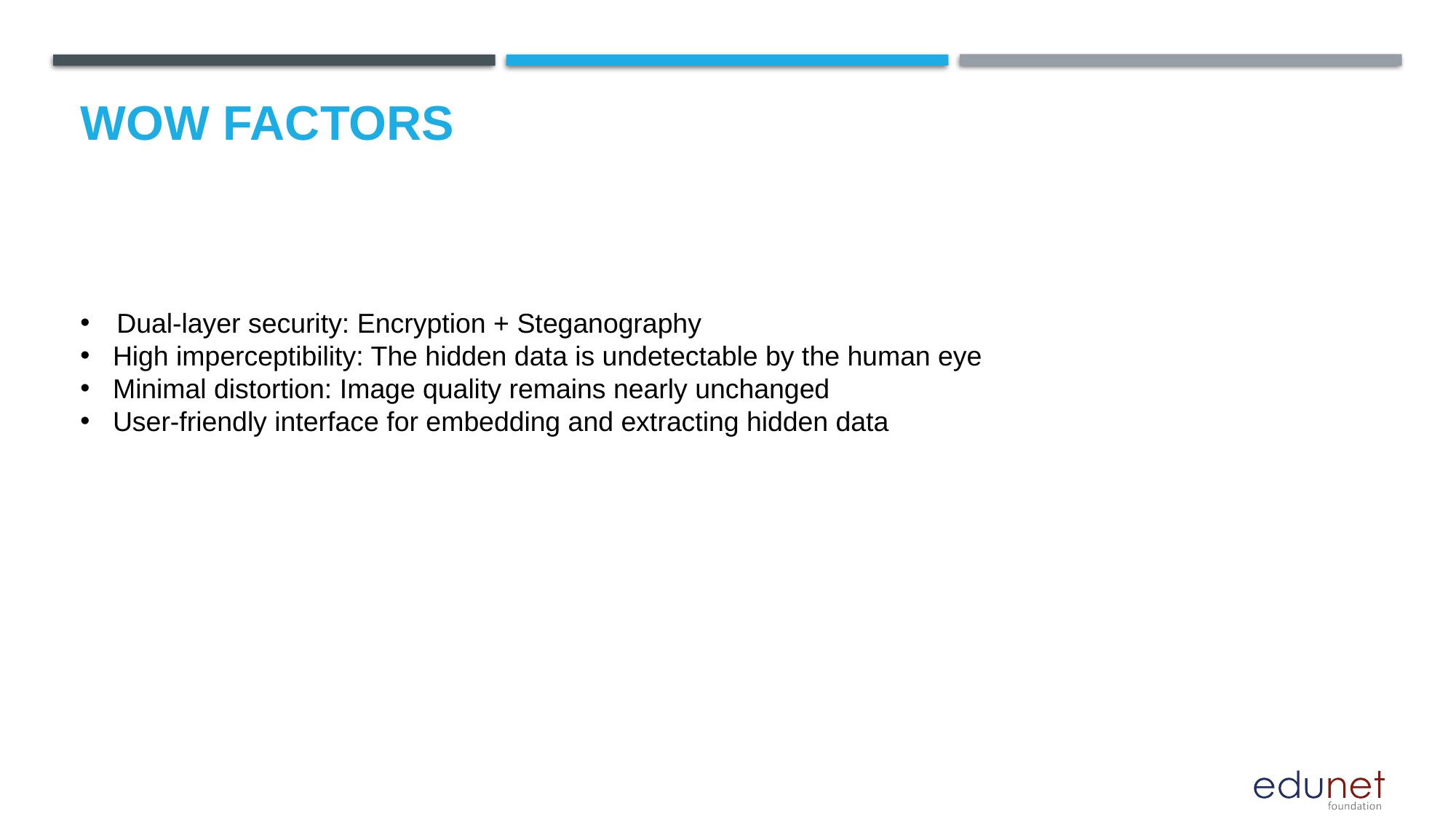

# Wow factors
Dual-layer security: Encryption + Steganography
   High imperceptibility: The hidden data is undetectable by the human eye
   Minimal distortion: Image quality remains nearly unchanged
   User-friendly interface for embedding and extracting hidden data